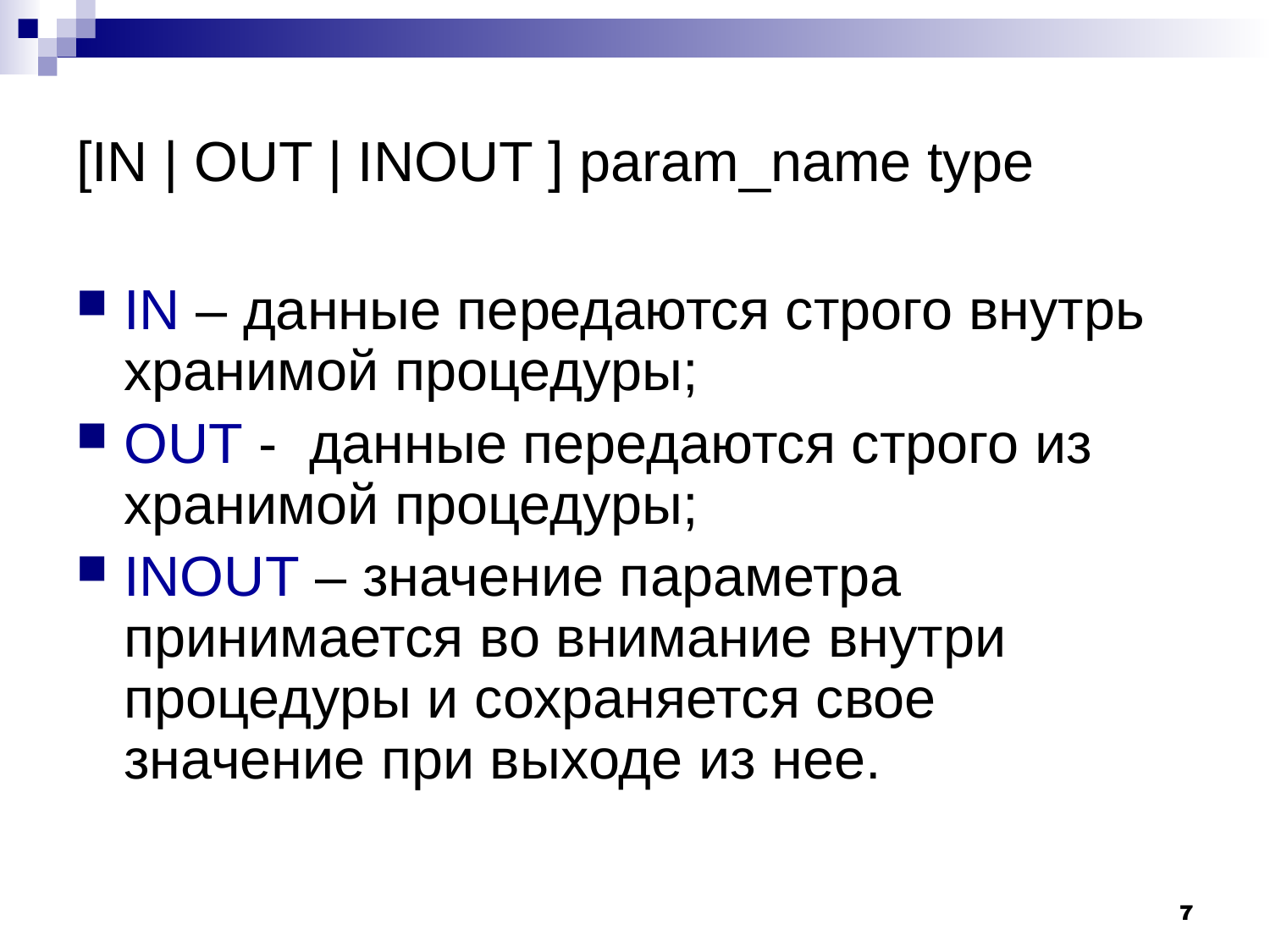

# [IN | OUT | INOUT ] param_name type
IN – данные передаются строго внутрь хранимой процедуры;
OUT -  данные передаются строго из хранимой процедуры;
INOUT – значение параметра принимается во внимание внутри процедуры и сохраняется свое значение при выходе из нее.
7